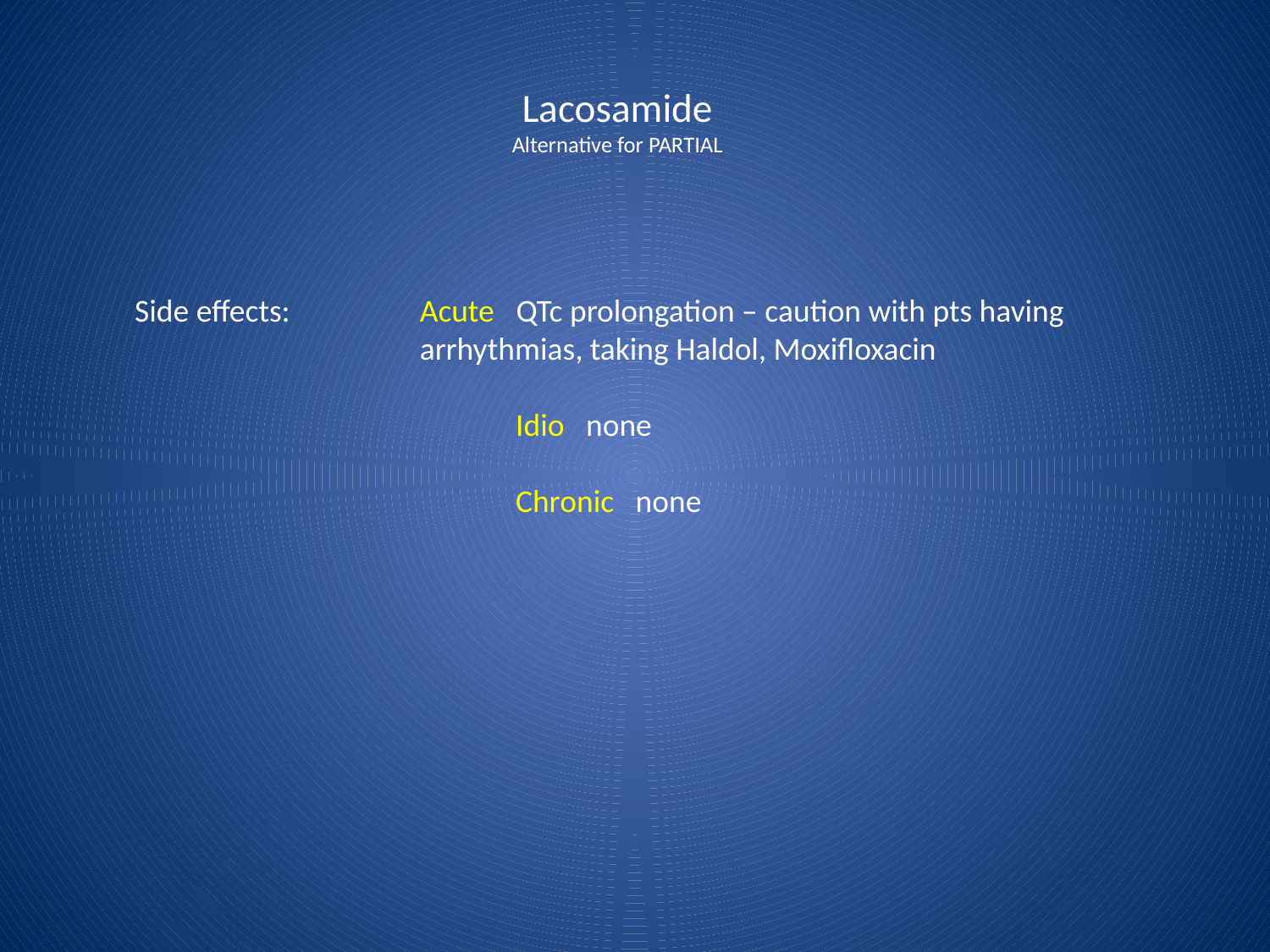

# Lacosamide Alternative for PARTIAL
Side effects:	Acute   QTc prolongation – caution with pts having arrhythmias, taking Haldol, Moxifloxacin

			Idio   none

			Chronic   none